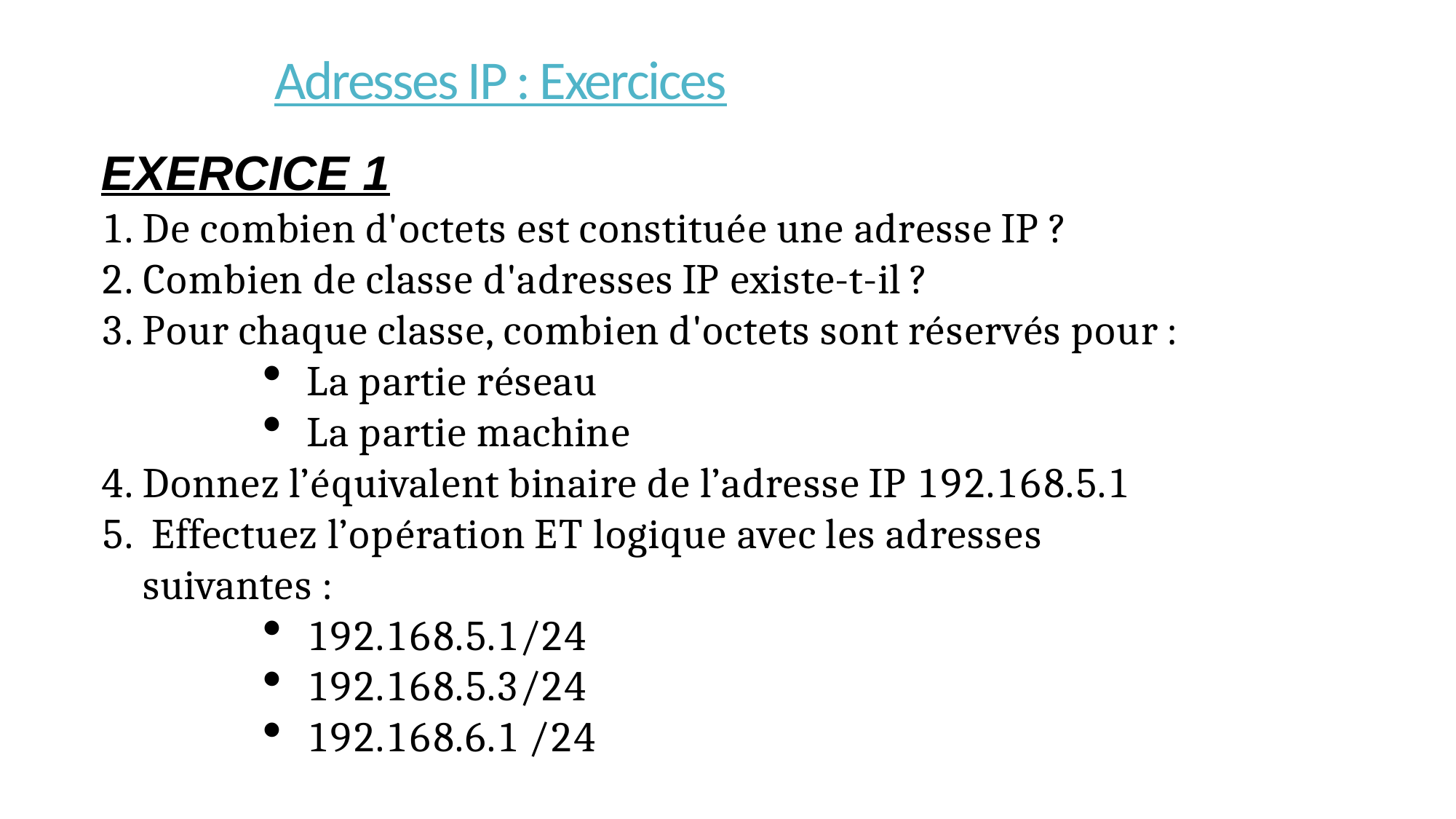

# Adresses IP : Exercices
EXERCICE 1
De combien d'octets est constituée une adresse IP ?
Combien de classe d'adresses IP existe-t-il ?
Pour chaque classe, combien d'octets sont réservés pour :
La partie réseau
La partie machine
Donnez l’équivalent binaire de l’adresse IP 192.168.5.1
 Effectuez l’opération ET logique avec les adresses suivantes :
192.168.5.1/24
192.168.5.3/24
192.168.6.1 /24